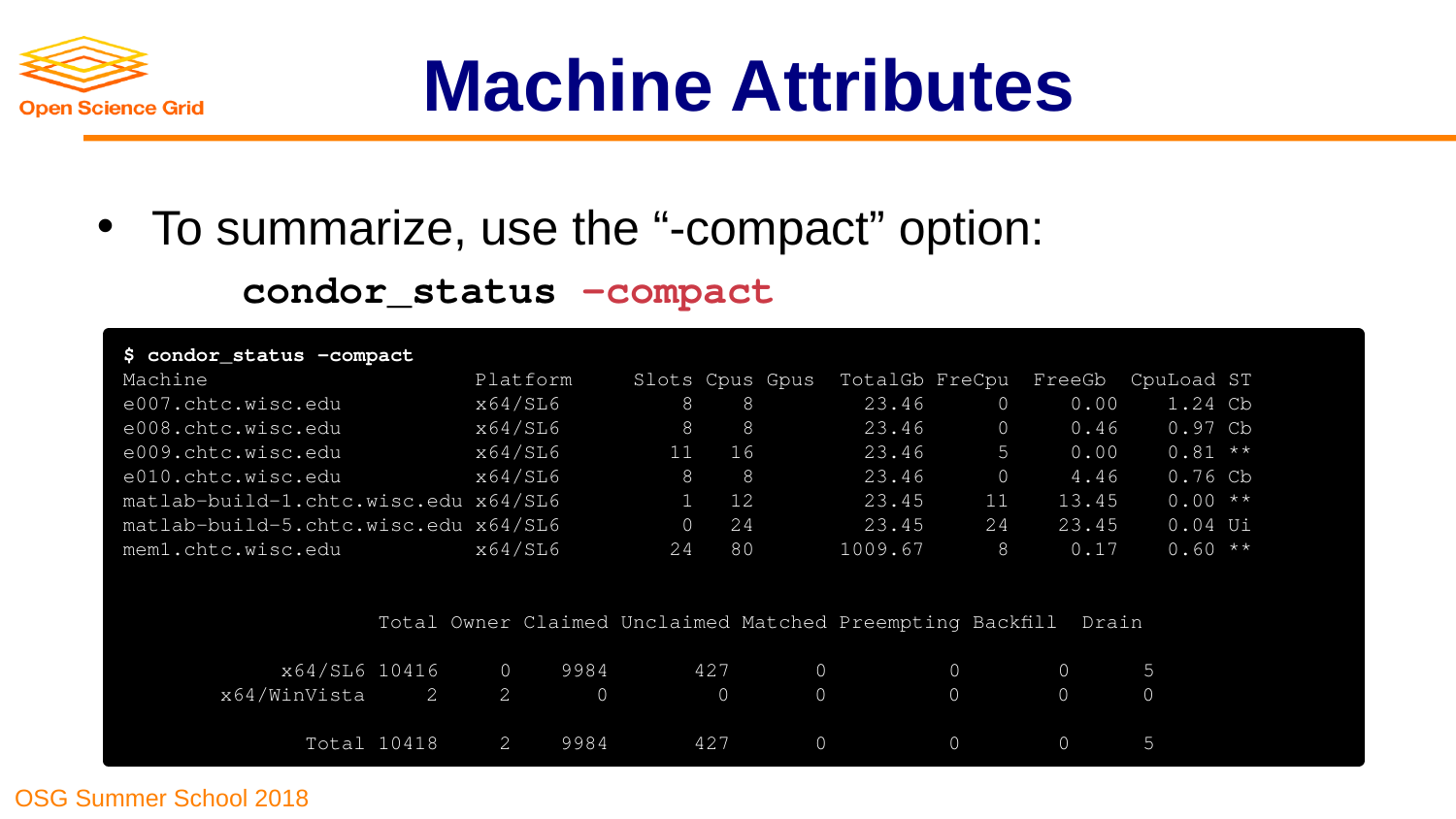

# Machine Attributes
To summarize, use the “-compact” option:
	condor_status -compact
$ condor_status -compact
Machine                      Platform     Slots Cpus Gpus  TotalGb FreCpu  FreeGb  CpuLoad ST
e007.chtc.wisc.edu           x64/SL6          8    8         23.46      0     0.00    1.24 Cb
e008.chtc.wisc.edu           x64/SL6          8    8         23.46      0     0.46    0.97 Cb
e009.chtc.wisc.edu           x64/SL6         11   16         23.46      5     0.00    0.81 **
e010.chtc.wisc.edu           x64/SL6          8    8         23.46      0     4.46    0.76 Cb
matlab-build-1.chtc.wisc.edu x64/SL6          1   12         23.45     11    13.45    0.00 **
matlab-build-5.chtc.wisc.edu x64/SL6          0   24         23.45     24    23.45    0.04 Ui
mem1.chtc.wisc.edu           x64/SL6         24   80       1009.67      8     0.17    0.60 **

                     Total Owner Claimed Unclaimed Matched Preempting Backfill  Drain

             x64/SL6 10416     0    9984       427       0          0        0      5
        x64/WinVista     2     2       0         0       0          0        0      0

               Total 10418     2    9984       427       0          0        0      5